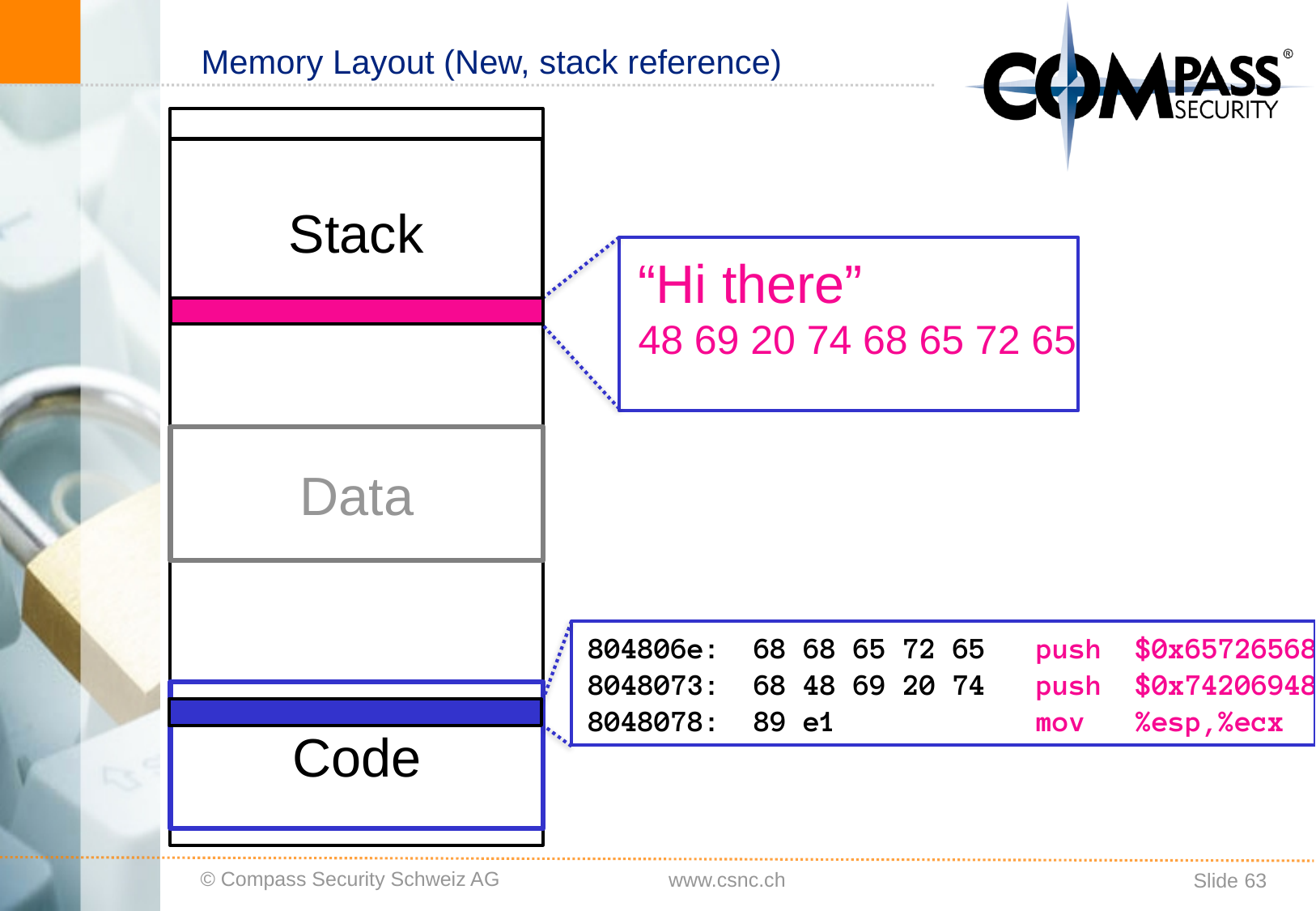

# Memory Layout (New, stack reference)

Stack

“Hi there”
48 69 20 74 68 65 72 65

Data

 804806e:  68 68 65 72 65   push  $0x65726568
 8048073:  68 48 69 20 74   push  $0x74206948
 8048078:  89 e1            mov   %esp,%ecx
Code